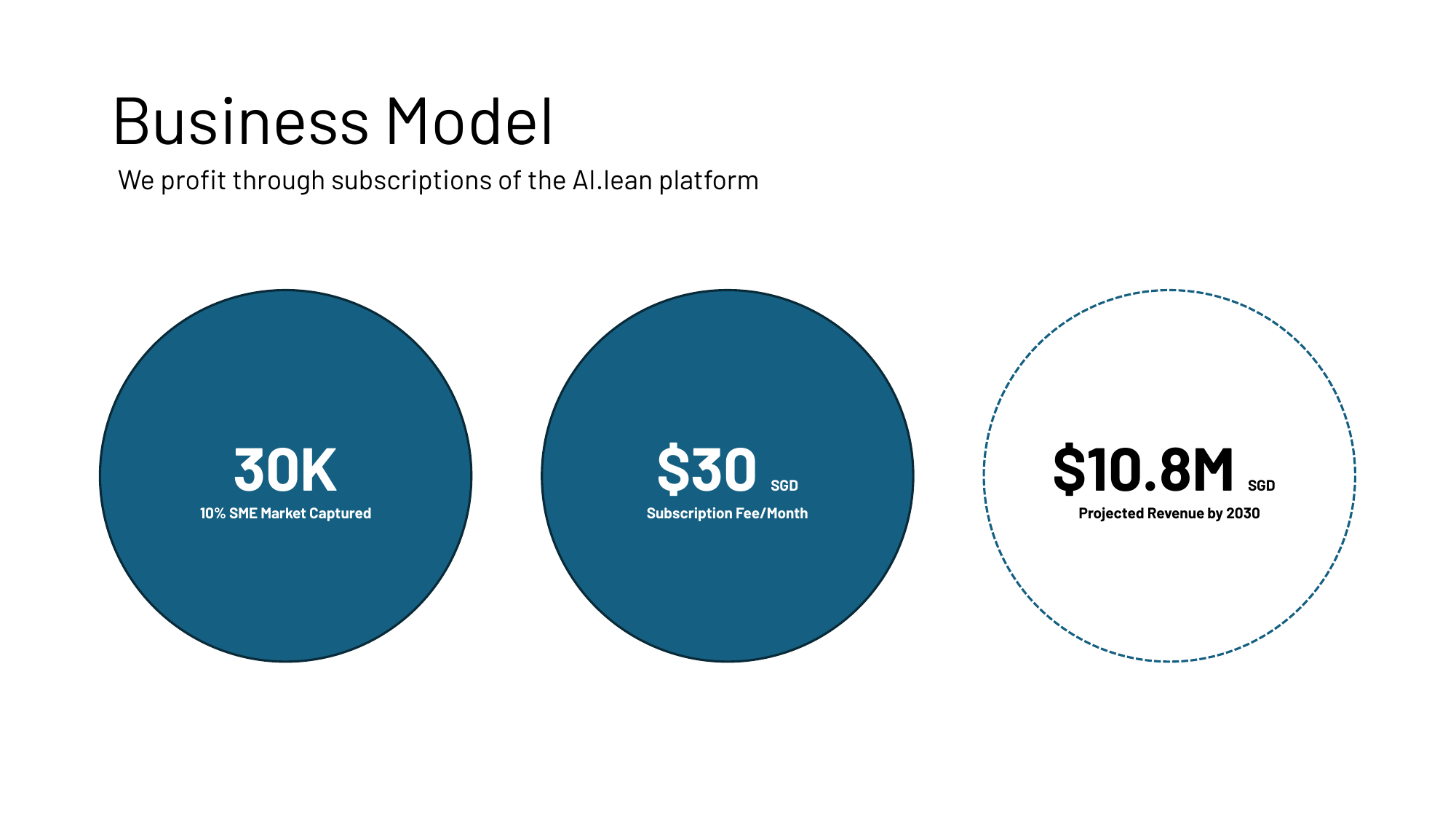

# Business Model
We profit through subscriptions of the AI.lean platform
30K
10% SME Market Captured
$30 SGD
Subscription Fee/Month
$10.8M SGD
Projected Revenue by 2030